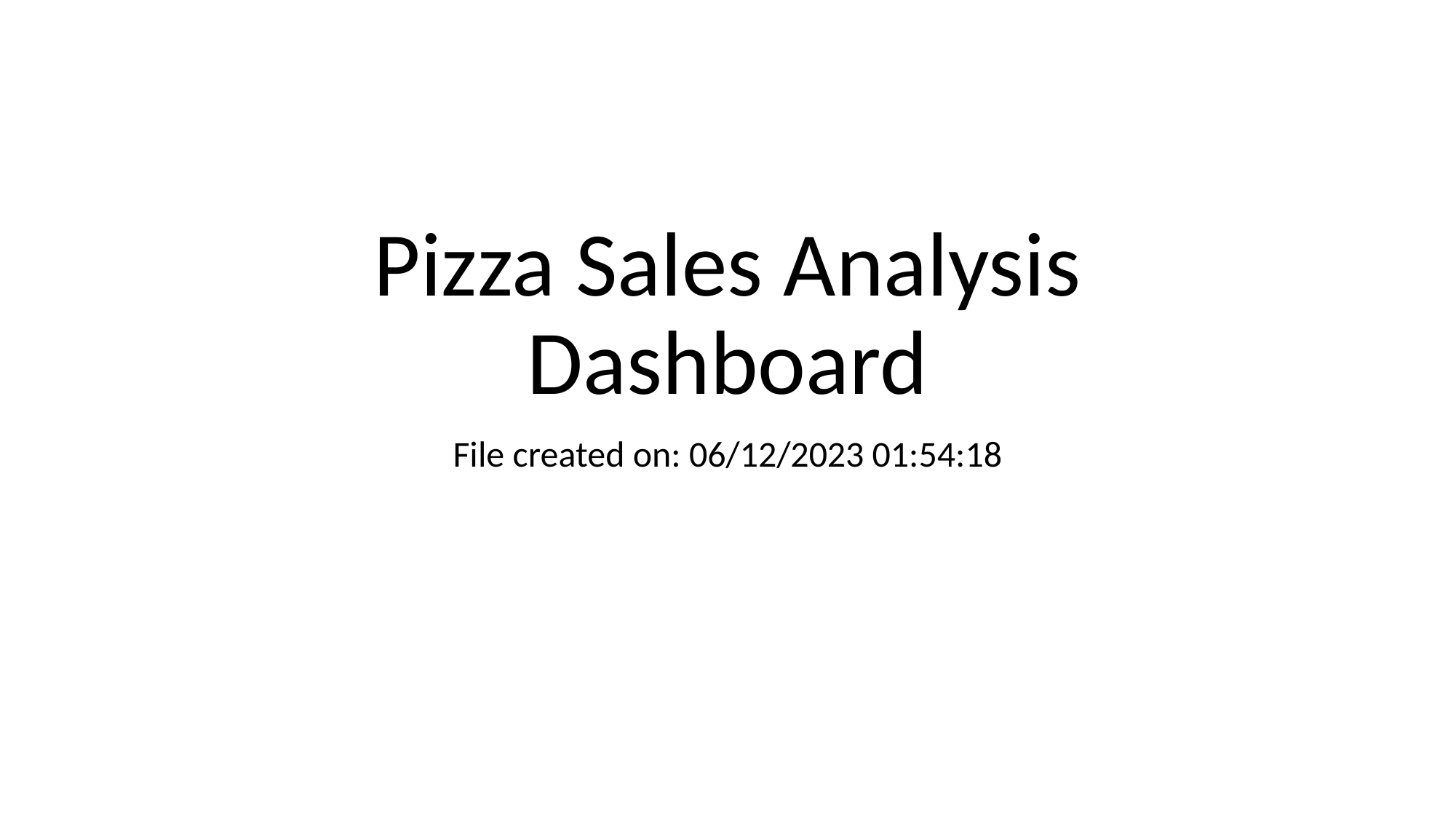

# Pizza Sales Analysis Dashboard
File created on: 06/12/2023 01:54:18